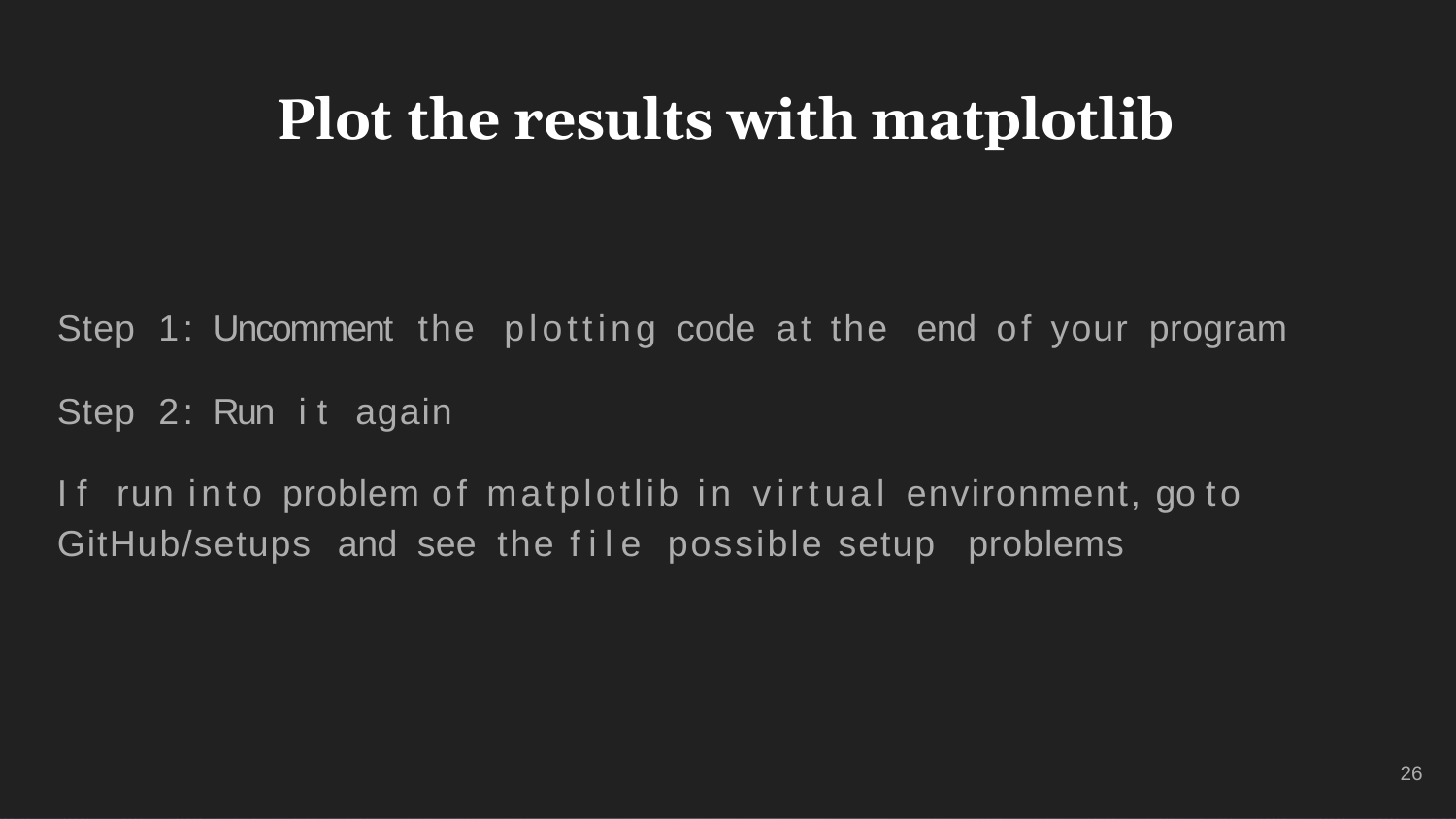

# Plot the results with matplotlib
Step  1: Uncomment   the  plotting code  at the  end  of your program

Step  2: Run   it again
If run into problem of matplotlib in virtual environment, go to  GitHub/setups  and  see  the file possible setup  problems
26